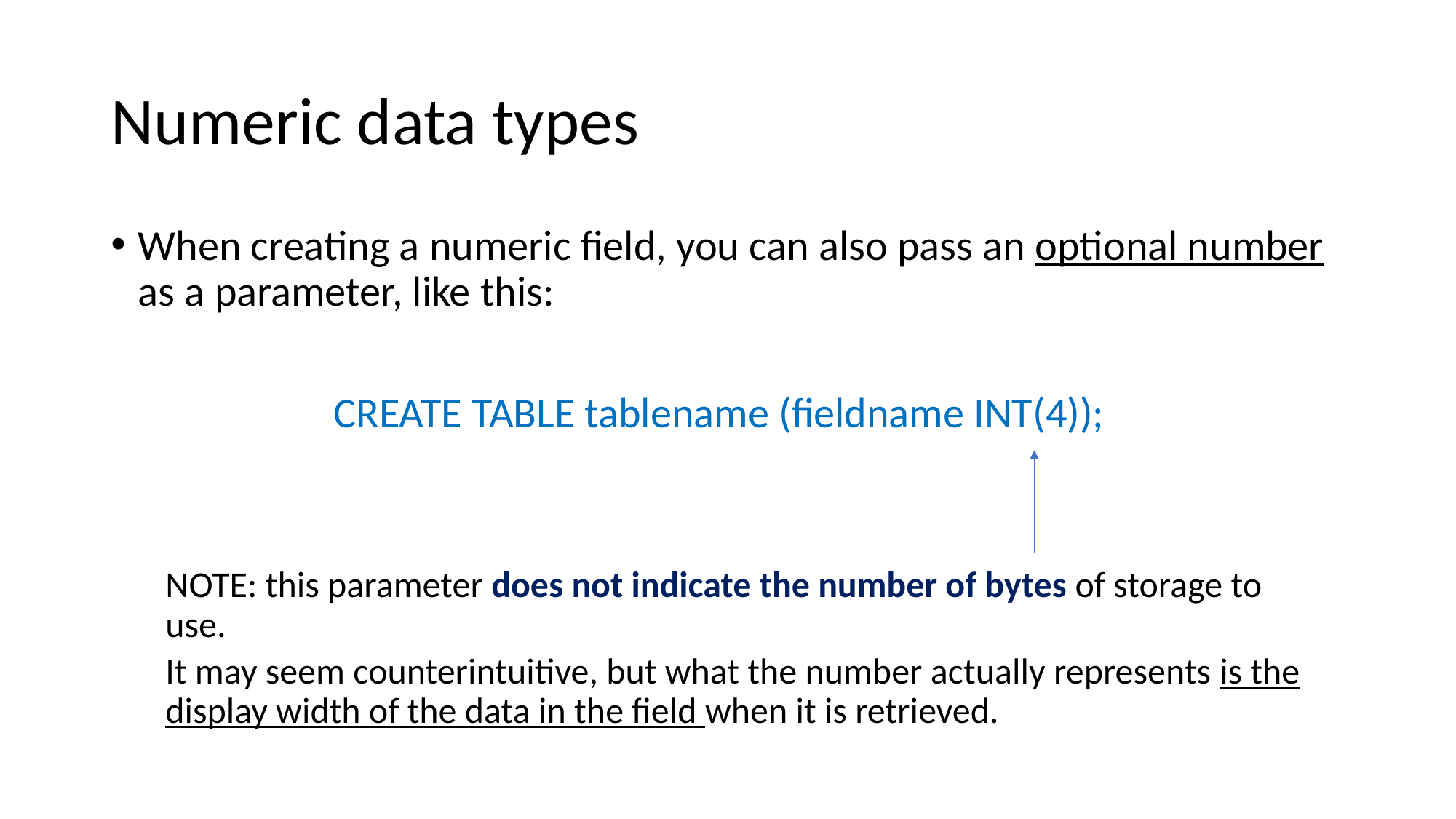

# Numeric data types
When creating a numeric field, you can also pass an optional number as a parameter, like this:

CREATE TABLE tablename (fieldname INT(4));

NOTE: this parameter does not indicate the number of bytes of storage to use.
It may seem counterintuitive, but what the number actually represents is the display width of the data in the field when it is retrieved.